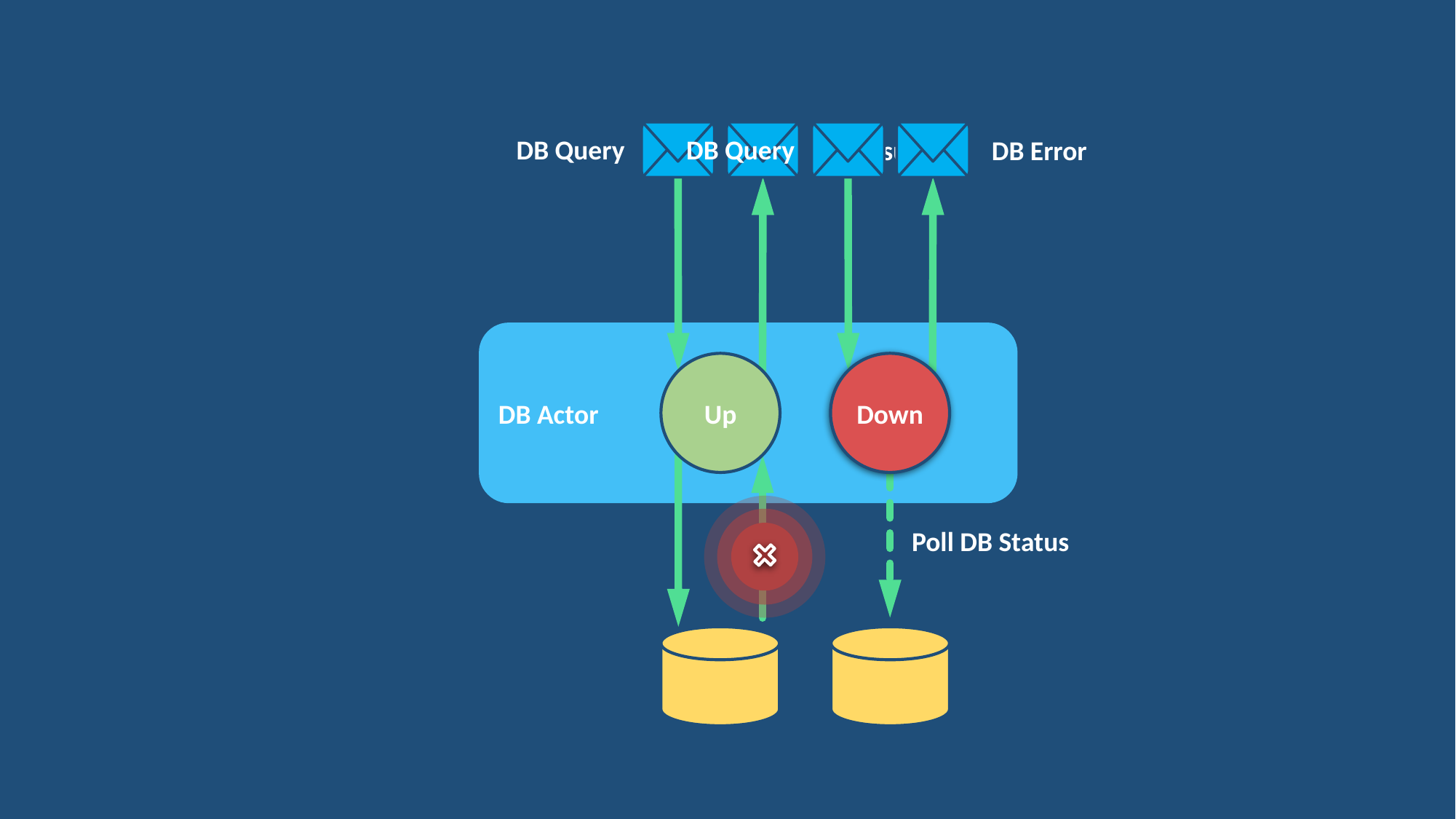

DB Query
DB Result

DB Query
DB Error
Poll DB Status

DB Actor
Down
Up